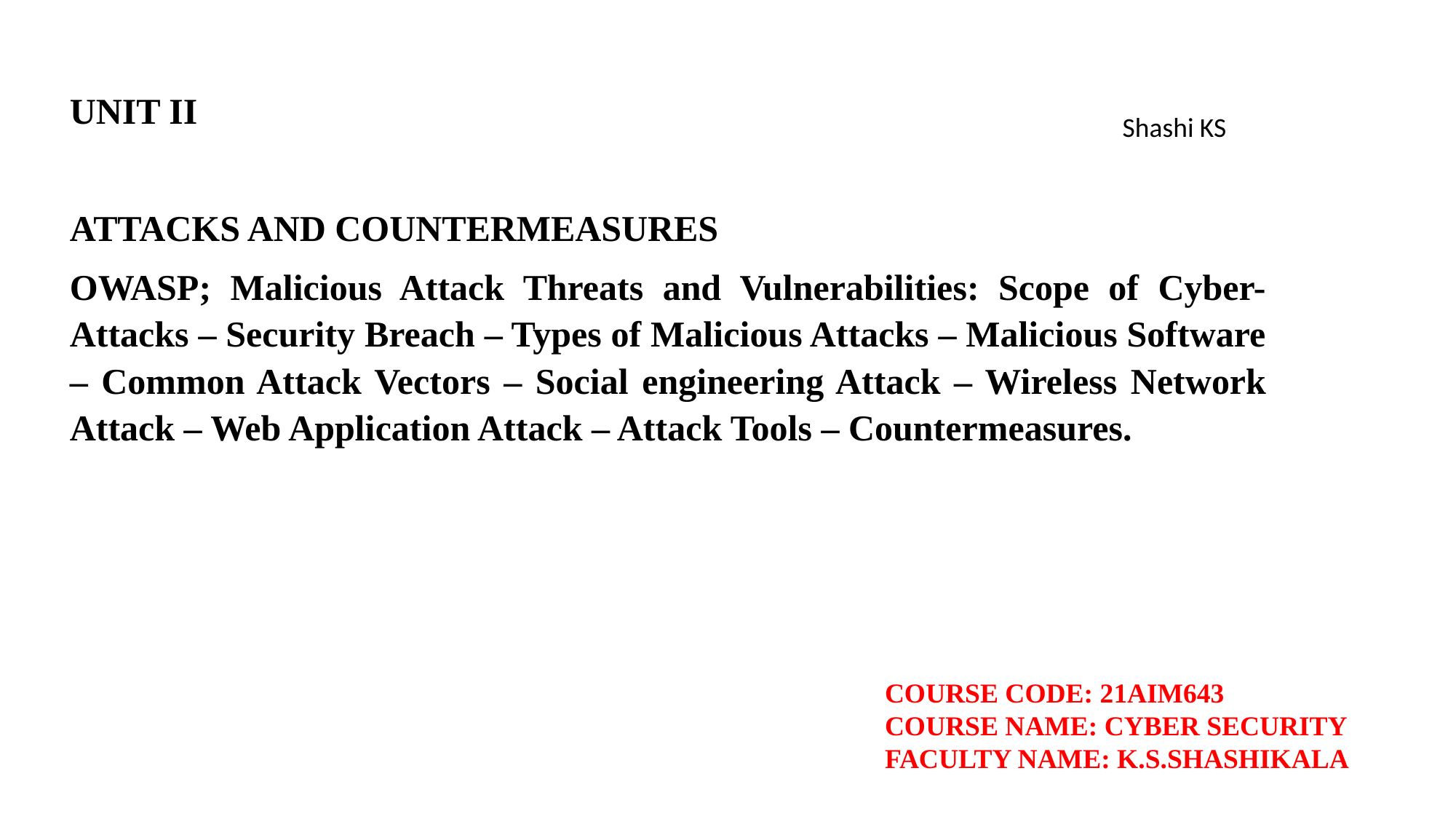

UNIT II

ATTACKS AND COUNTERMEASURES
OWASP; Malicious Attack Threats and Vulnerabilities: Scope of Cyber-Attacks – Security Breach – Types of Malicious Attacks – Malicious Software – Common Attack Vectors – Social engineering Attack – Wireless Network Attack – Web Application Attack – Attack Tools – Countermeasures.
COURSE CODE: 21AIM643
COURSE NAME: CYBER SECURITY
FACULTY NAME: K.S.SHASHIKALA